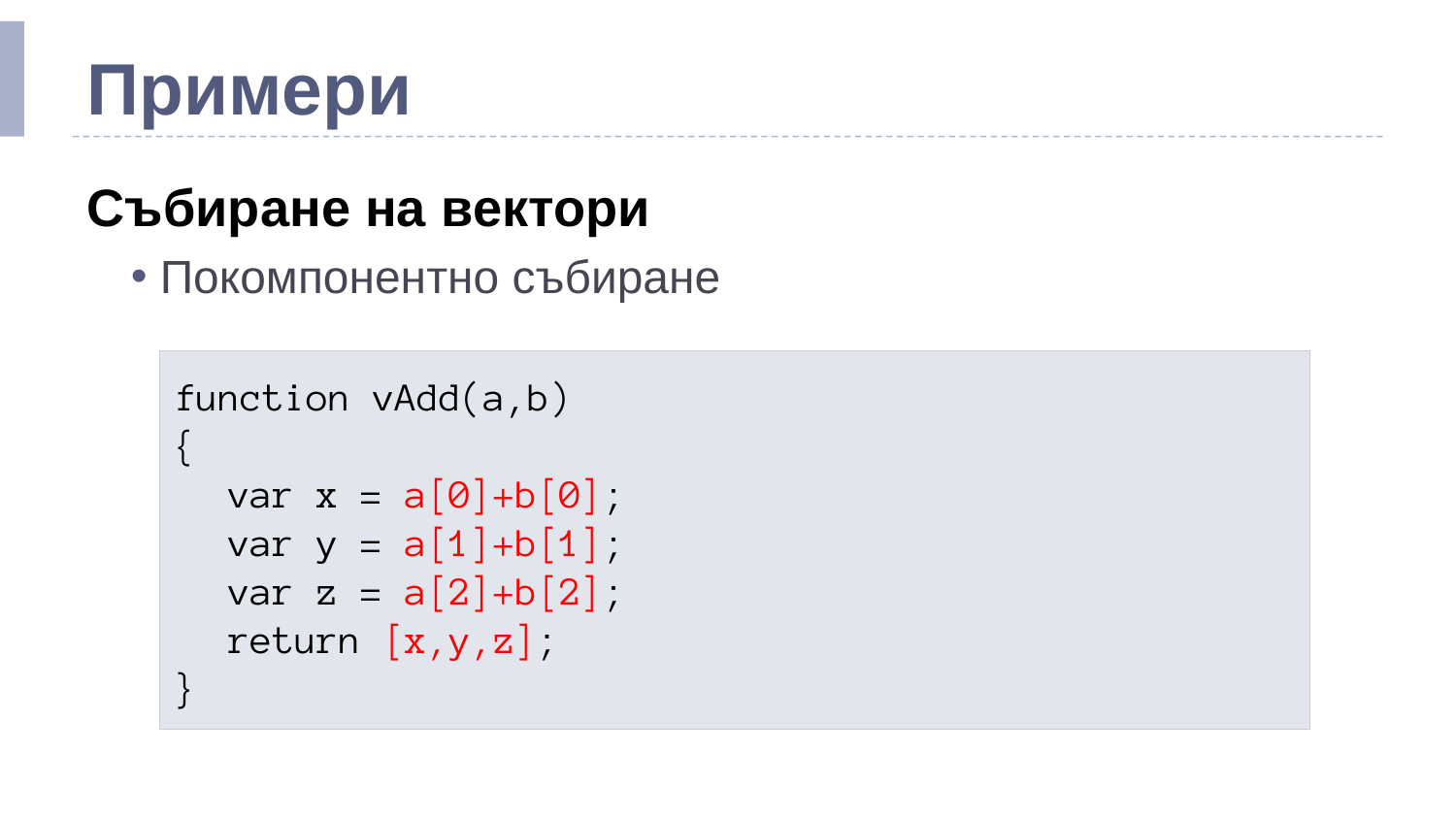

# Примери
Събиране на вектори
Покомпонентно събиране
function vAdd(a,b)
{
	var x = a[0]+b[0];
	var y = a[1]+b[1];
	var z = a[2]+b[2];
	return [x,y,z];
}